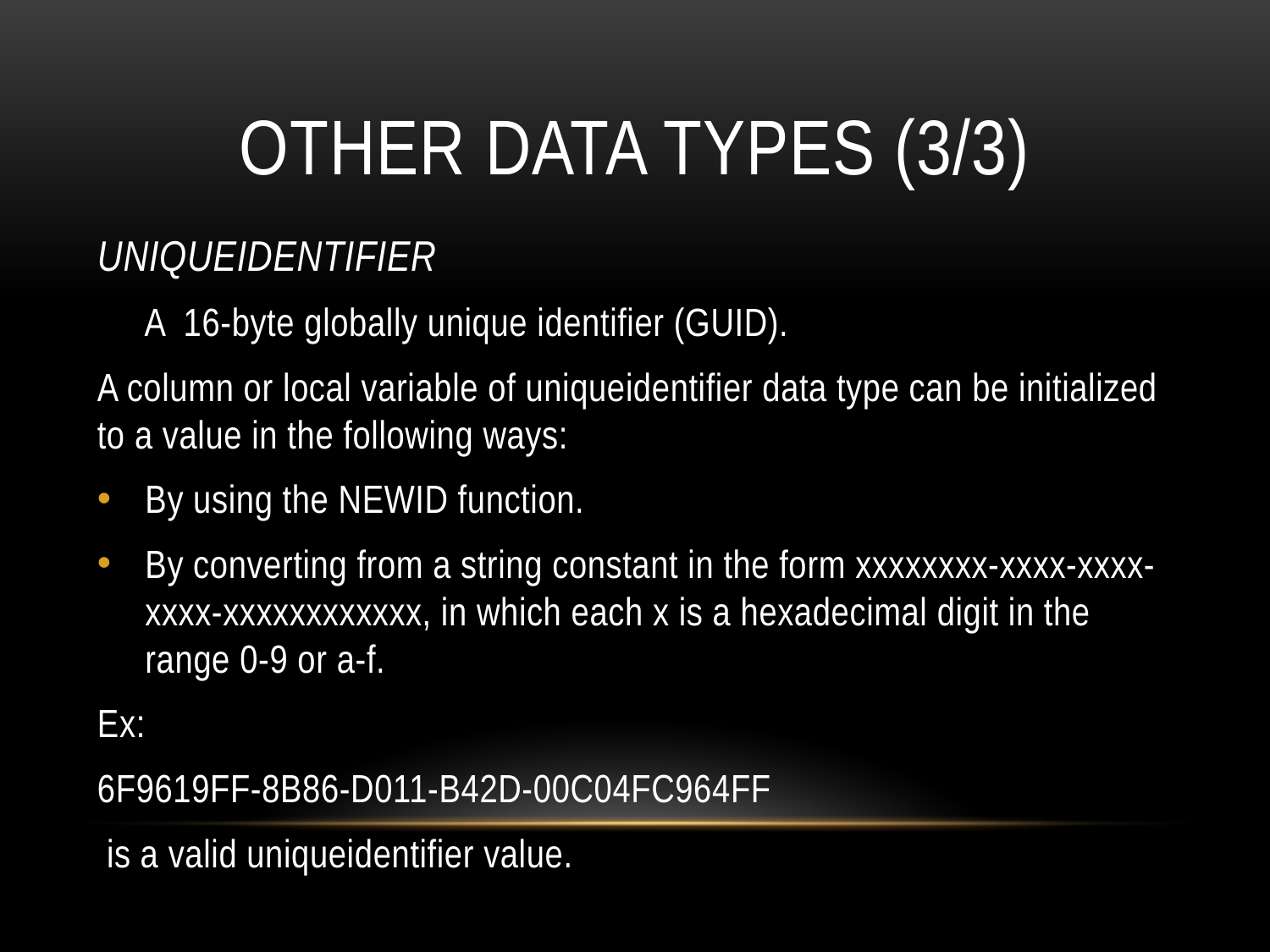

# OTHER DATA TYPES (3/3)
UNIQUEIDENTIFIER
     A  16-byte globally unique identifier (GUID).
A column or local variable of uniqueidentifier data type can be initialized to a value in the following ways:
By using the NEWID function.
By converting from a string constant in the form xxxxxxxx-xxxx-xxxx-xxxx-xxxxxxxxxxxx, in which each x is a hexadecimal digit in the range 0-9 or a-f.
Ex:
6F9619FF-8B86-D011-B42D-00C04FC964FF
 is a valid uniqueidentifier value.